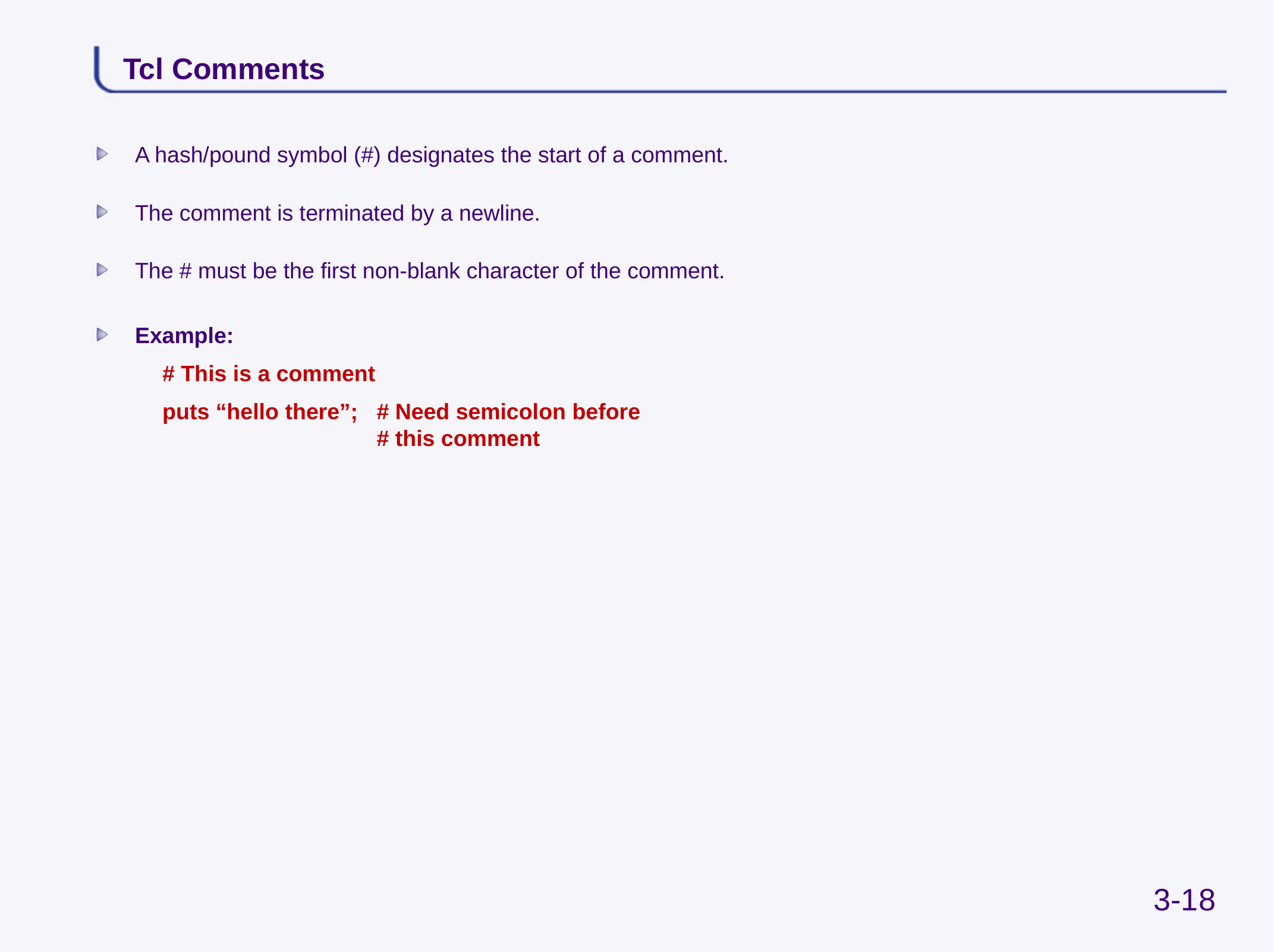

# Tcl Comments
A hash/pound symbol (#) designates the start of a comment.
The comment is terminated by a newline.
The # must be the first non-blank character of the comment.
Example:
# This is a comment
puts “hello there”;   # Need semicolon before
                             # this comment

3-18